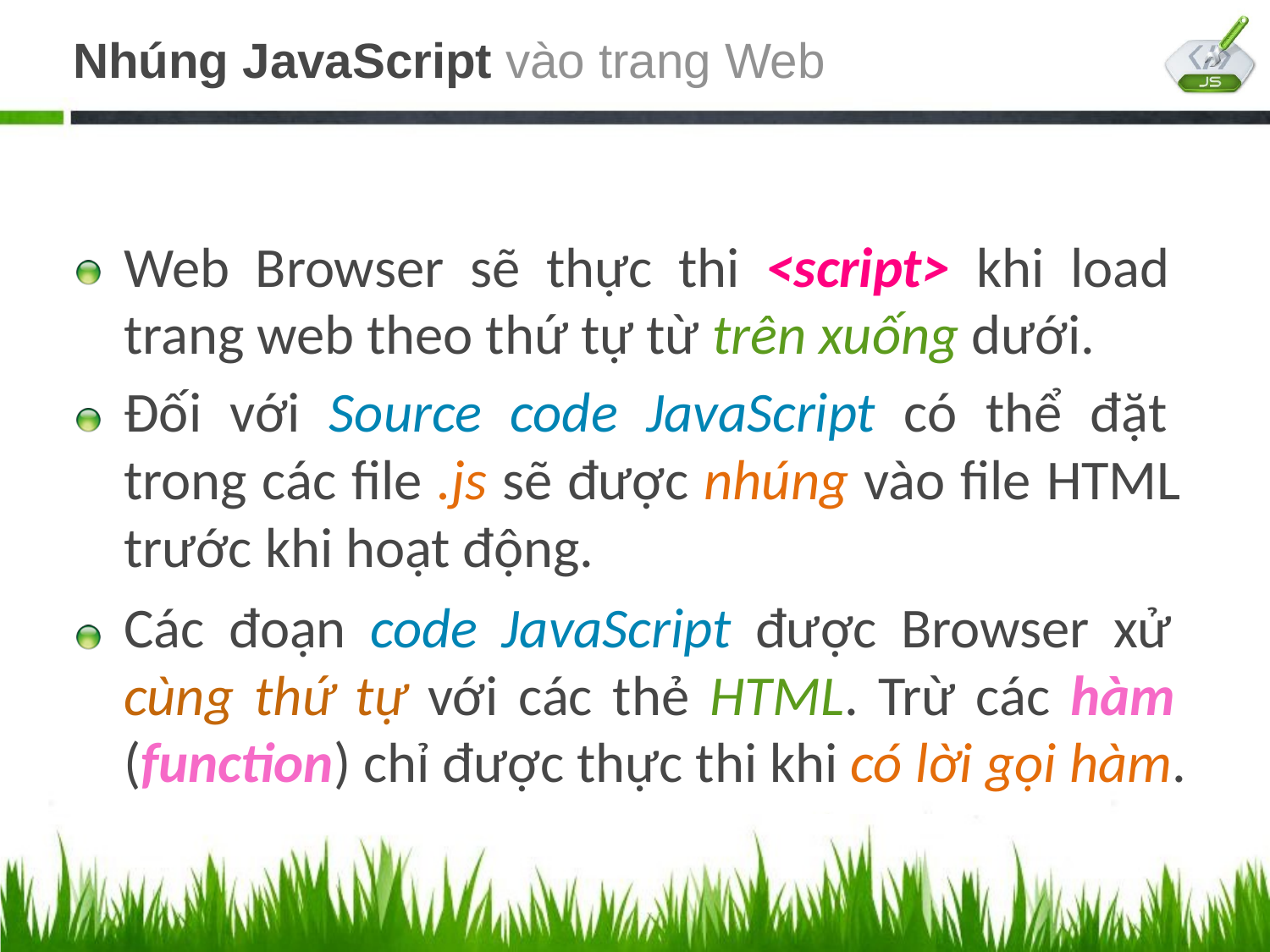

# Nhúng JavaScript vào trang Web
Web Browser sẽ thực thi <script> khi load  trang web theo thứ tự từ trên xuống dưới.
Đối với Source code JavaScript có thể đặt  trong các ﬁle .js sẽ được nhúng vào ﬁle HTML  trước khi hoạt động.
Các đoạn code JavaScript được Browser xử  cùng thứ tự với các thẻ HTML. Trừ các hàm  (function) chỉ được thực thi khi có lời gọi hàm.